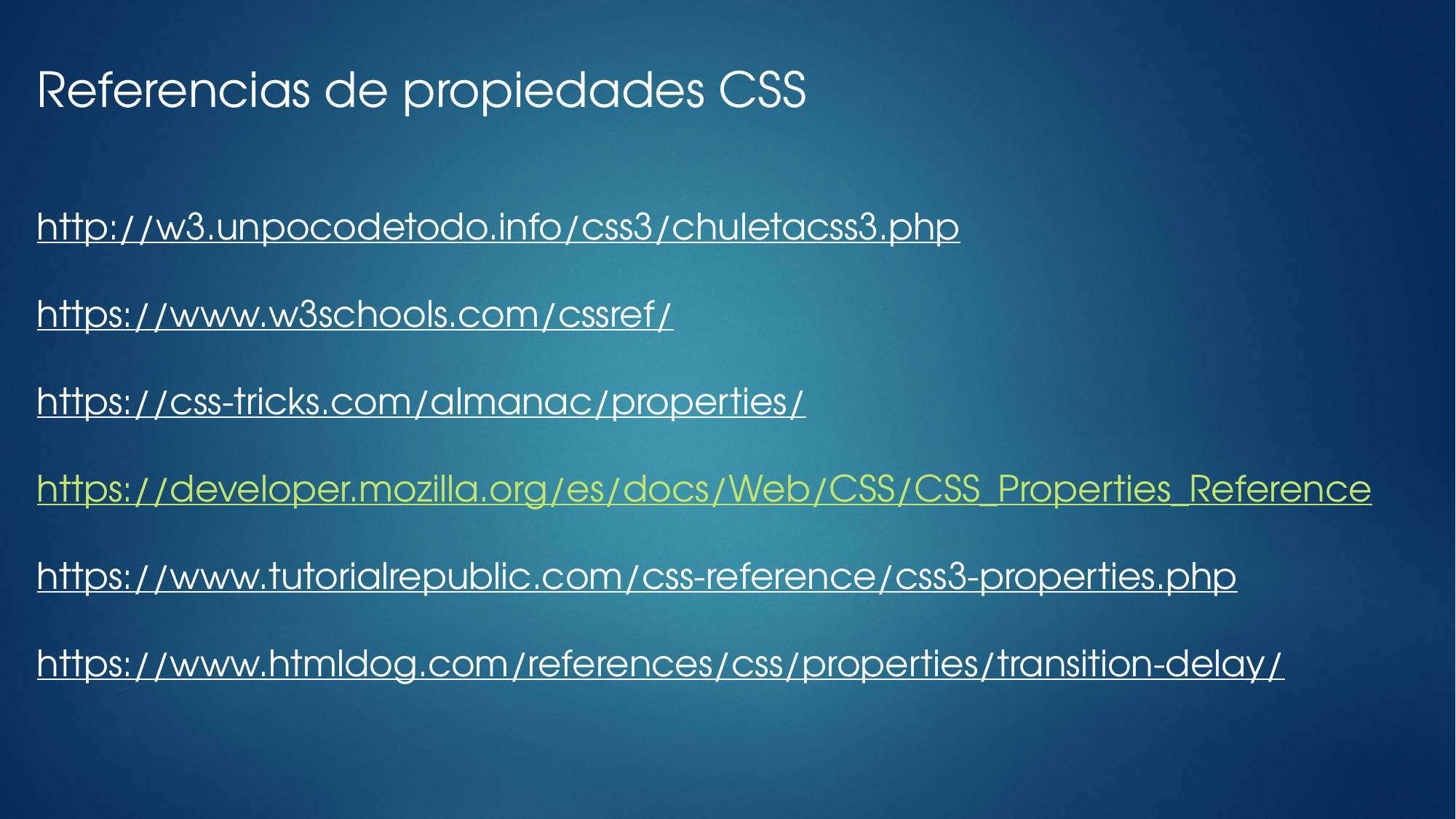

Referencias de propiedades CSS

http://w3.unpocodetodo.info/css3/chuletacss3.php

https://www.w3schools.com/cssref/

https://css-tricks.com/almanac/properties/

https://developer.mozilla.org/es/docs/Web/CSS/CSS_Properties_Reference

https://www.tutorialrepublic.com/css-reference/css3-properties.php

https://www.htmldog.com/references/css/properties/transition-delay/